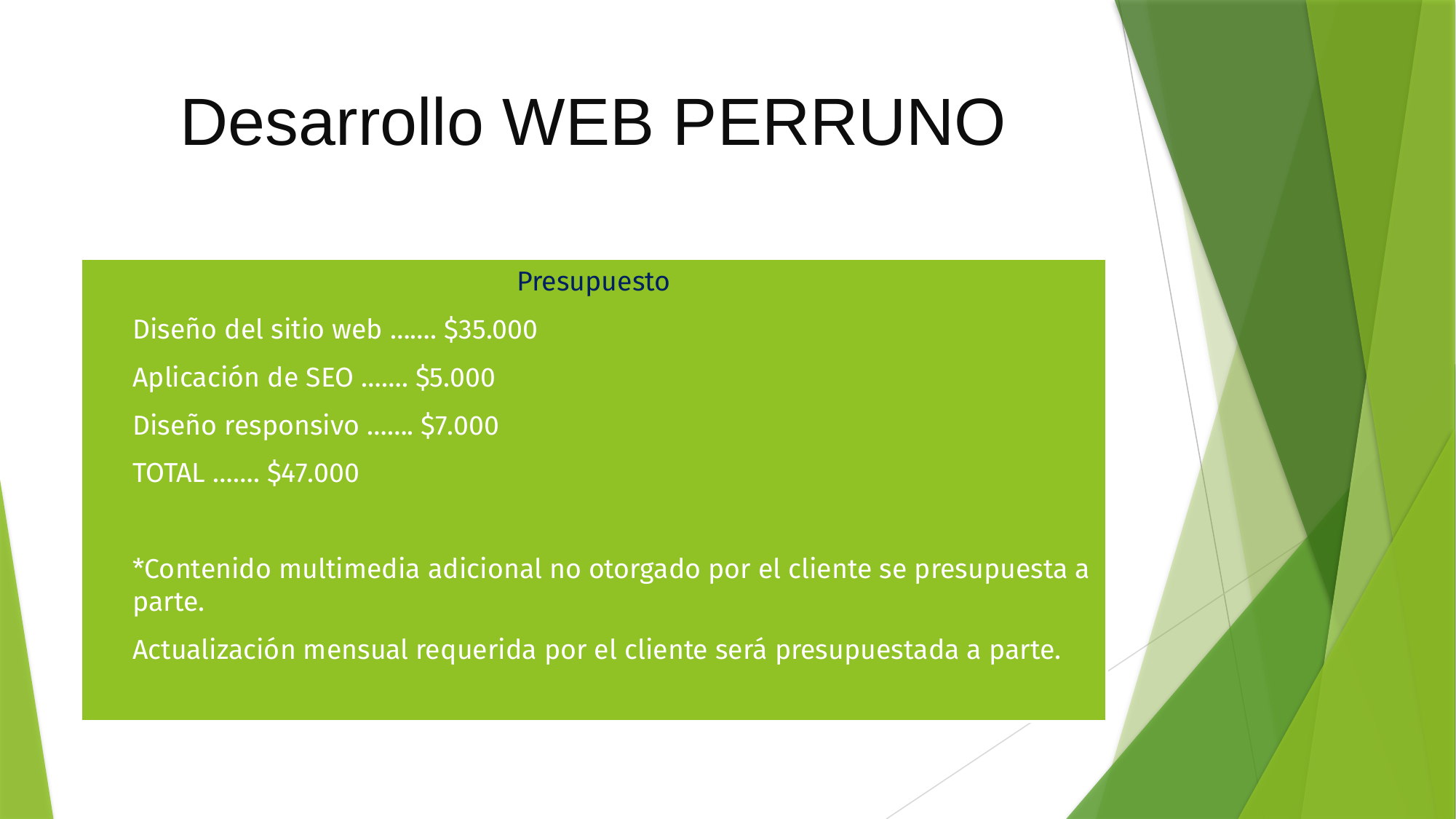

# Desarrollo WEB PERRUNO
Presupuesto
Diseño del sitio web ……. $35.000
Aplicación de SEO ……. $5.000
Diseño responsivo ……. $7.000
TOTAL ……. $47.000

*Contenido multimedia adicional no otorgado por el cliente se presupuesta a parte.
Actualización mensual requerida por el cliente será presupuestada a parte.